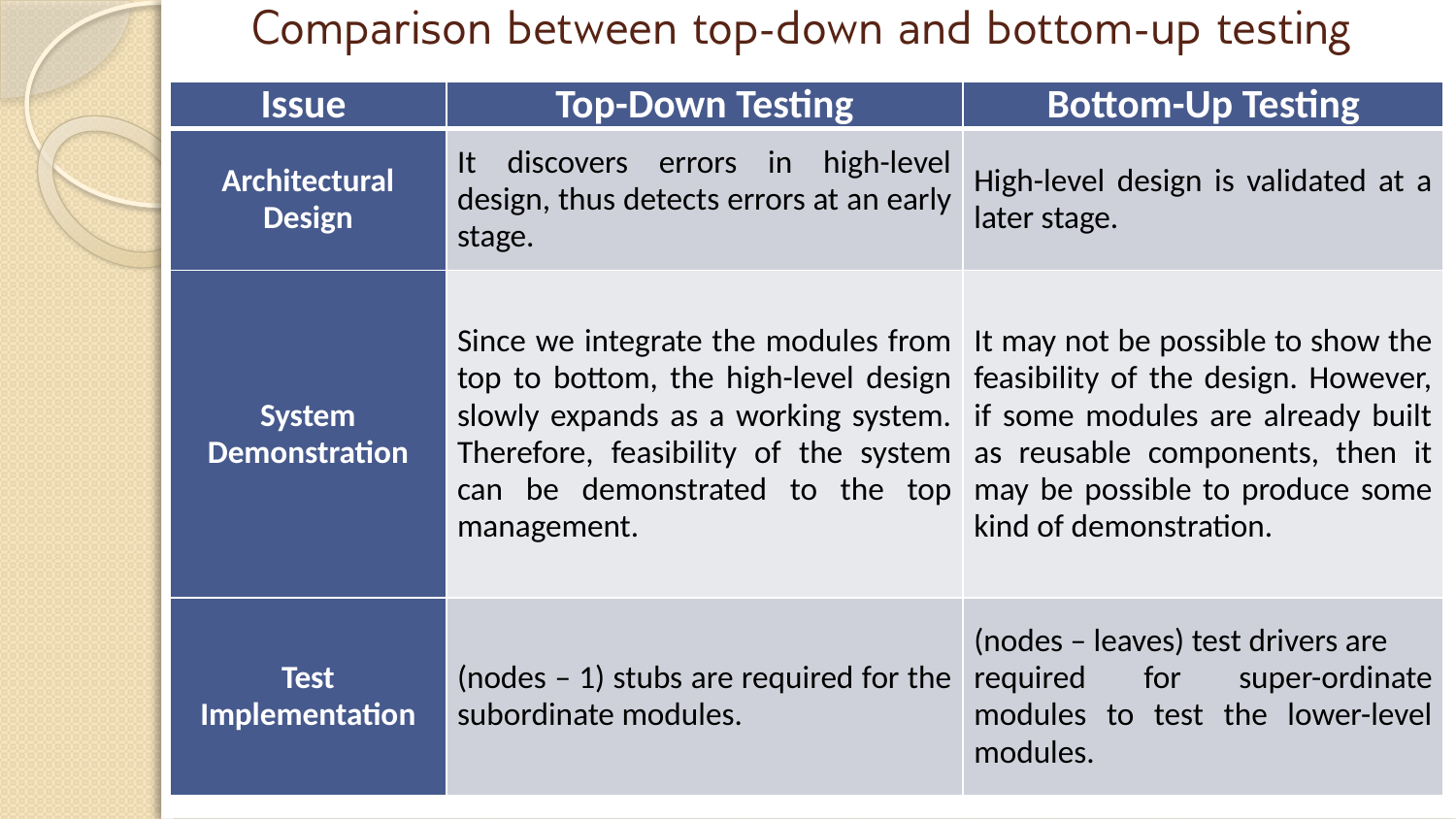

# Comparison between top-down and bottom-up testing
| Issue | Top-Down Testing | Bottom-Up Testing |
| --- | --- | --- |
| Architectural Design | It discovers errors in high-level design, thus detects errors at an early stage. | High-level design is validated at a later stage. |
| System Demonstration | Since we integrate the modules from top to bottom, the high-level design slowly expands as a working system. Therefore, feasibility of the system can be demonstrated to the top management. | It may not be possible to show the feasibility of the design. However, if some modules are already built as reusable components, then it may be possible to produce some kind of demonstration. |
| Test Implementation | (nodes – 1) stubs are required for the subordinate modules. | (nodes – leaves) test drivers are required for super-ordinate modules to test the lower-level modules. |